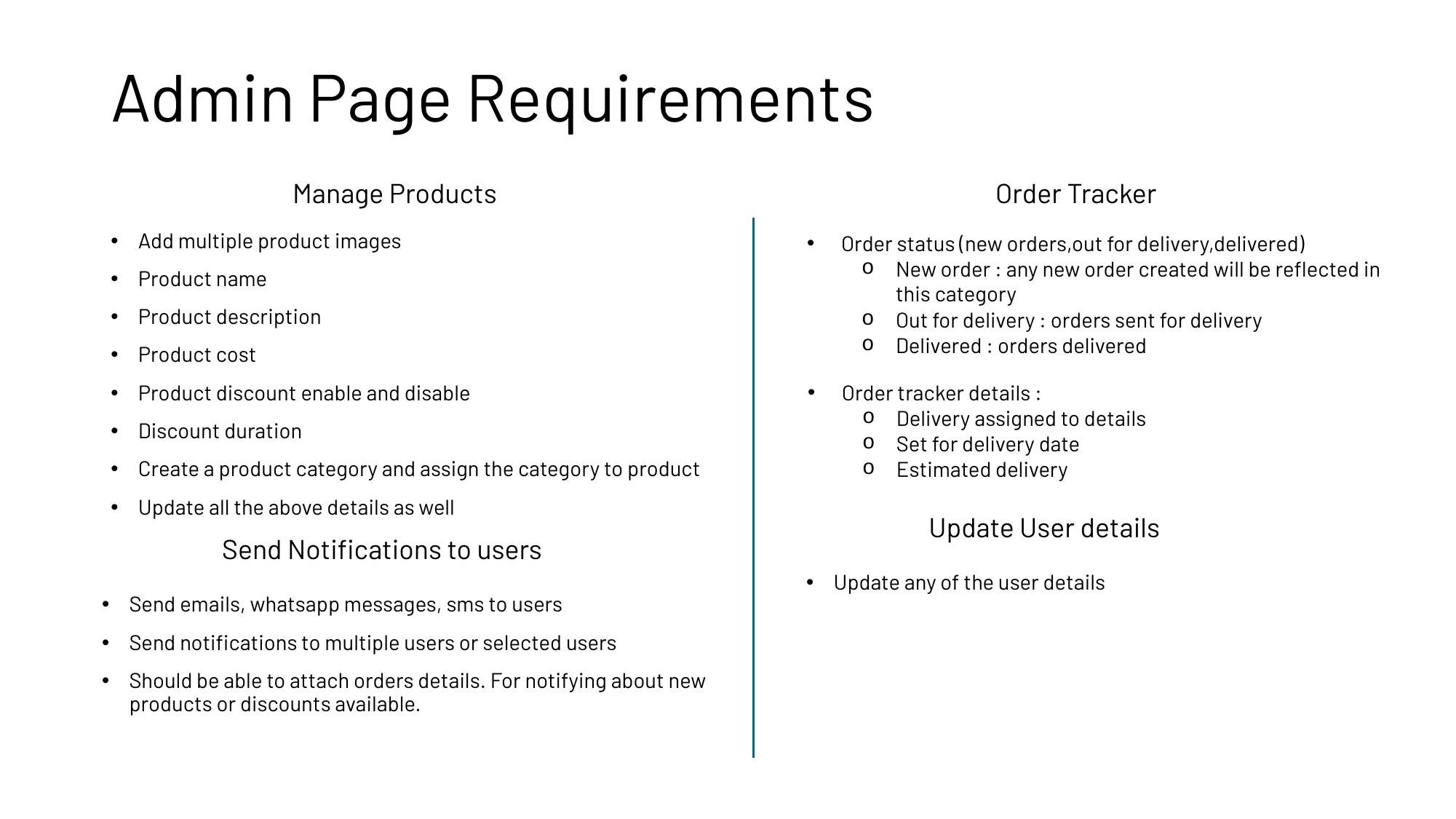

# Admin Page Requirements
Manage Products
Order Tracker
Add multiple product images
Product name
Product description
Product cost
Product discount enable and disable
Discount duration
Create a product category and assign the category to product
Update all the above details as well
Order status (new orders,out for delivery,delivered)
New order : any new order created will be reflected in this category
Out for delivery : orders sent for delivery
Delivered : orders delivered
Order tracker details :
Delivery assigned to details
Set for delivery date
Estimated delivery
Update User details
Send Notifications to users
Update any of the user details
Send emails, whatsapp messages, sms to users
Send notifications to multiple users or selected users
Should be able to attach orders details. For notifying about new products or discounts available.